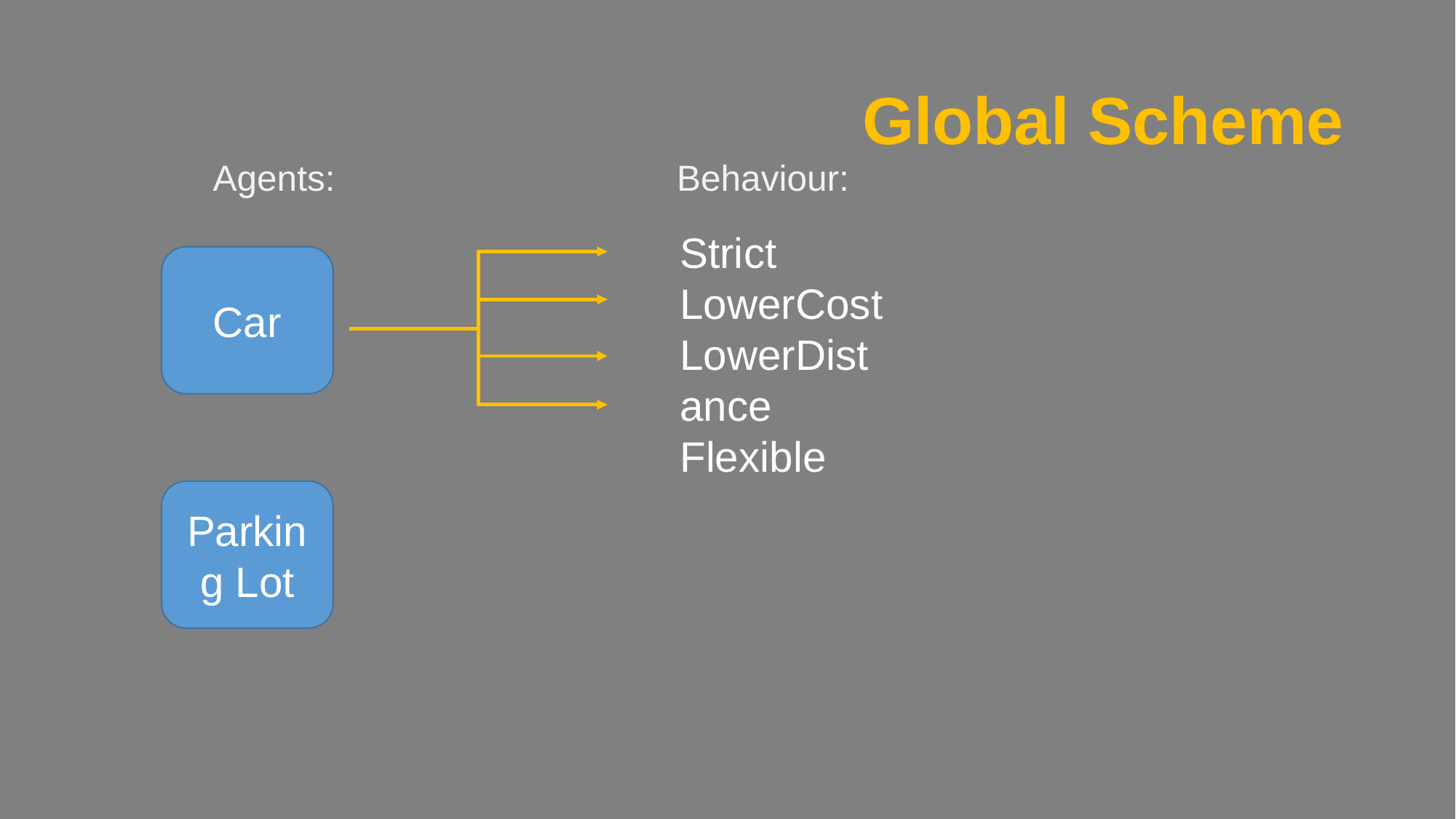

# Global Scheme
Agents: 				Behaviour:
Strict
LowerCost
LowerDistance
Flexible
Car
Parking Lot